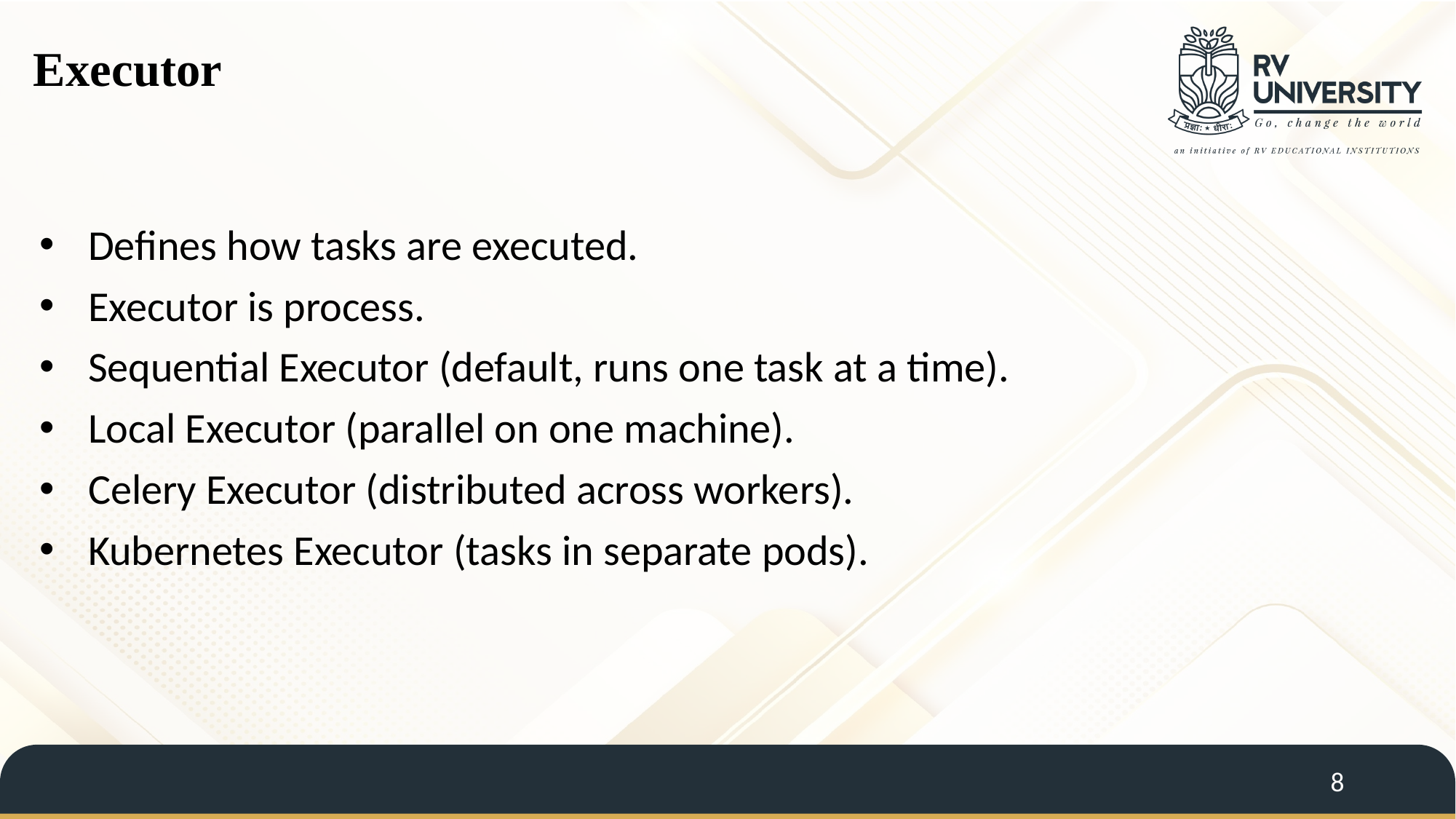

Executor
Defines how tasks are executed.
Executor is process.
Sequential Executor (default, runs one task at a time).
Local Executor (parallel on one machine).
Celery Executor (distributed across workers).
Kubernetes Executor (tasks in separate pods).
8